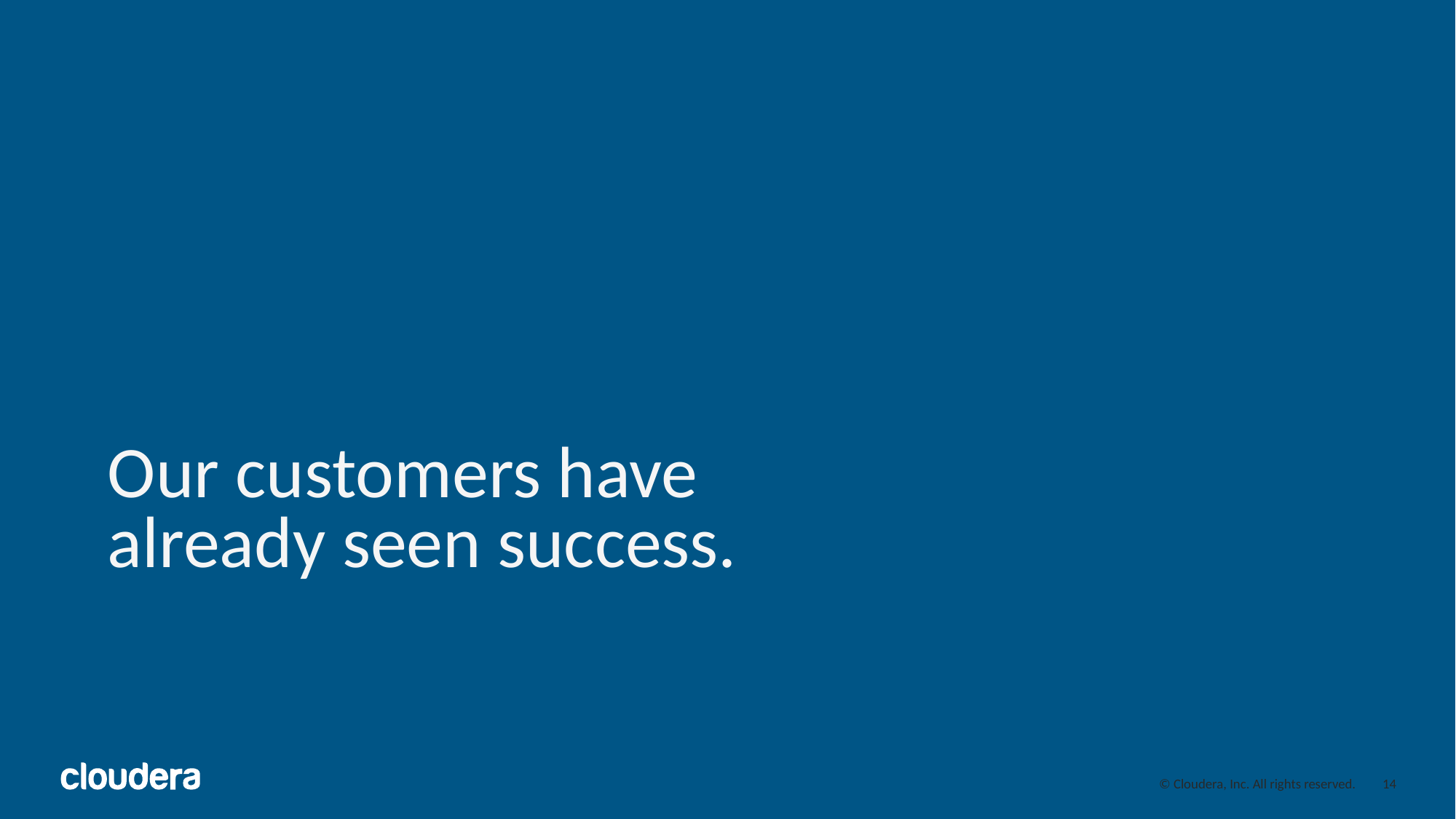

# Our customers have already seen success.